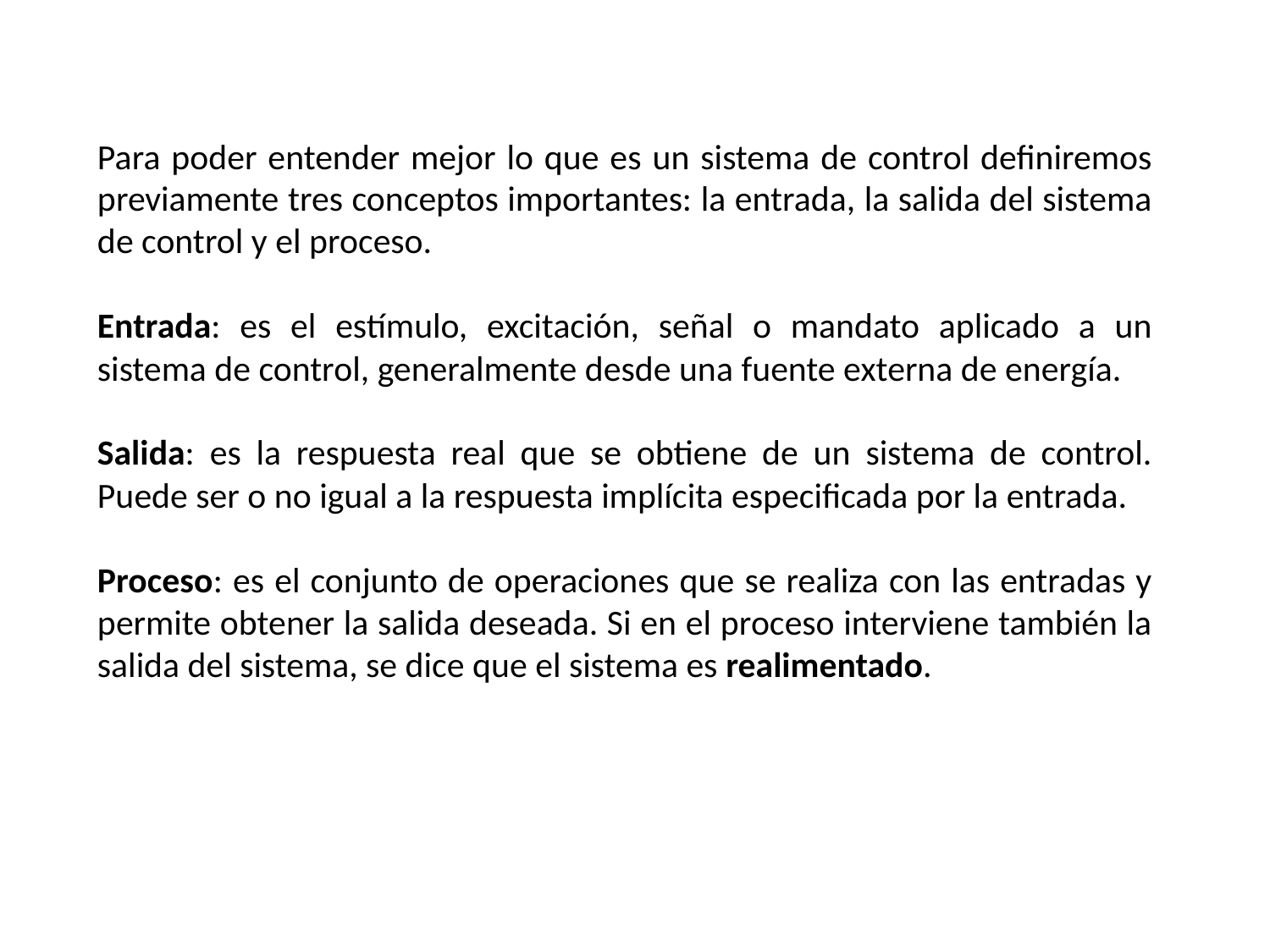

Para poder entender mejor lo que es un sistema de control definiremos previamente tres conceptos importantes: la entrada, la salida del sistema de control y el proceso.

Entrada: es el estímulo, excitación, señal o mandato aplicado a un sistema de control, generalmente desde una fuente externa de energía.

Salida: es la respuesta real que se obtiene de un sistema de control. Puede ser o no igual a la respuesta implícita especificada por la entrada.

Proceso: es el conjunto de operaciones que se realiza con las entradas y permite obtener la salida deseada. Si en el proceso interviene también la salida del sistema, se dice que el sistema es realimentado.